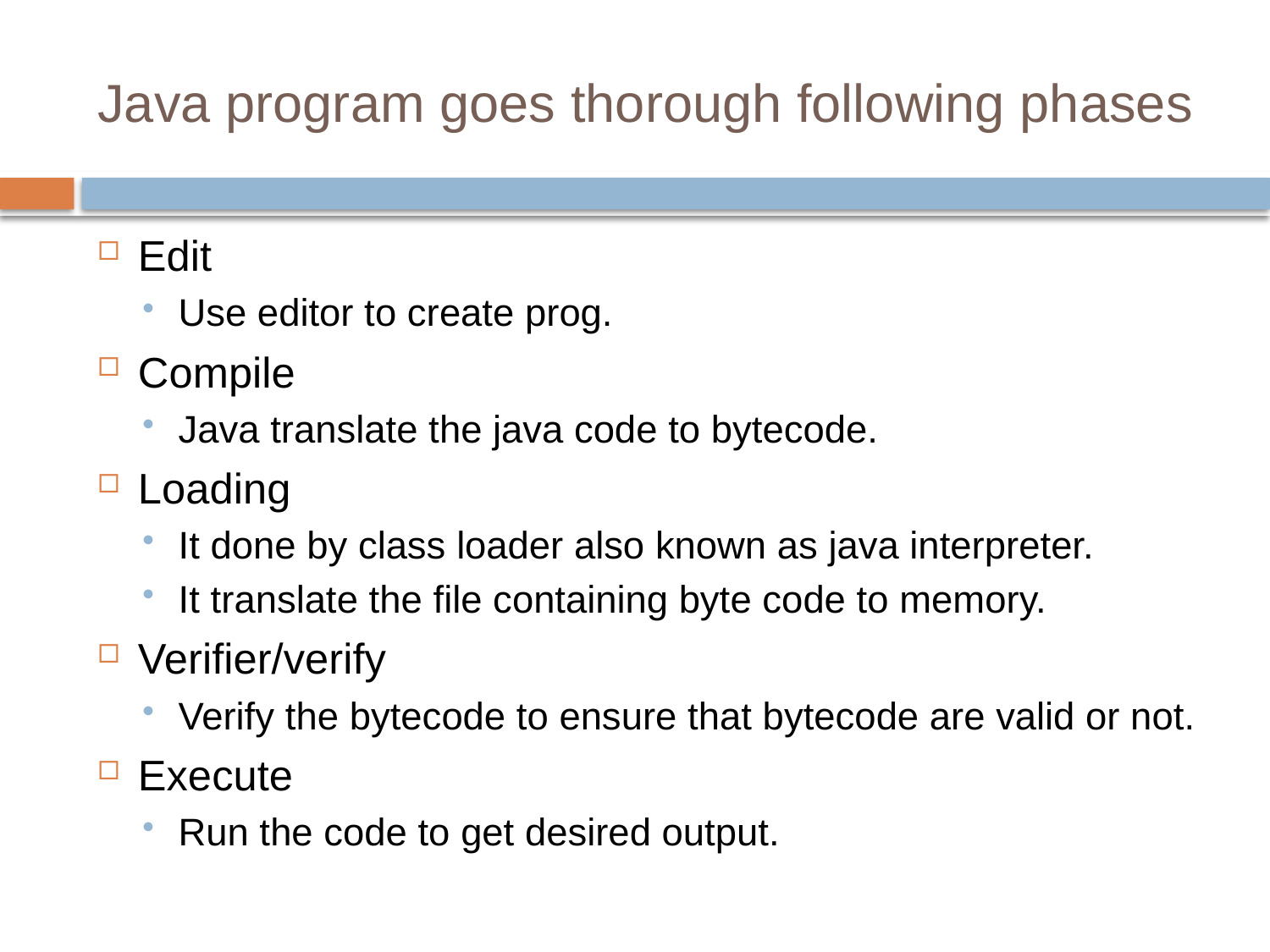

# Java program goes thorough following phases
Edit
Use editor to create prog.
Compile
Java translate the java code to bytecode.
Loading
It done by class loader also known as java interpreter.
It translate the file containing byte code to memory.
Verifier/verify
Verify the bytecode to ensure that bytecode are valid or not.
Execute
Run the code to get desired output.